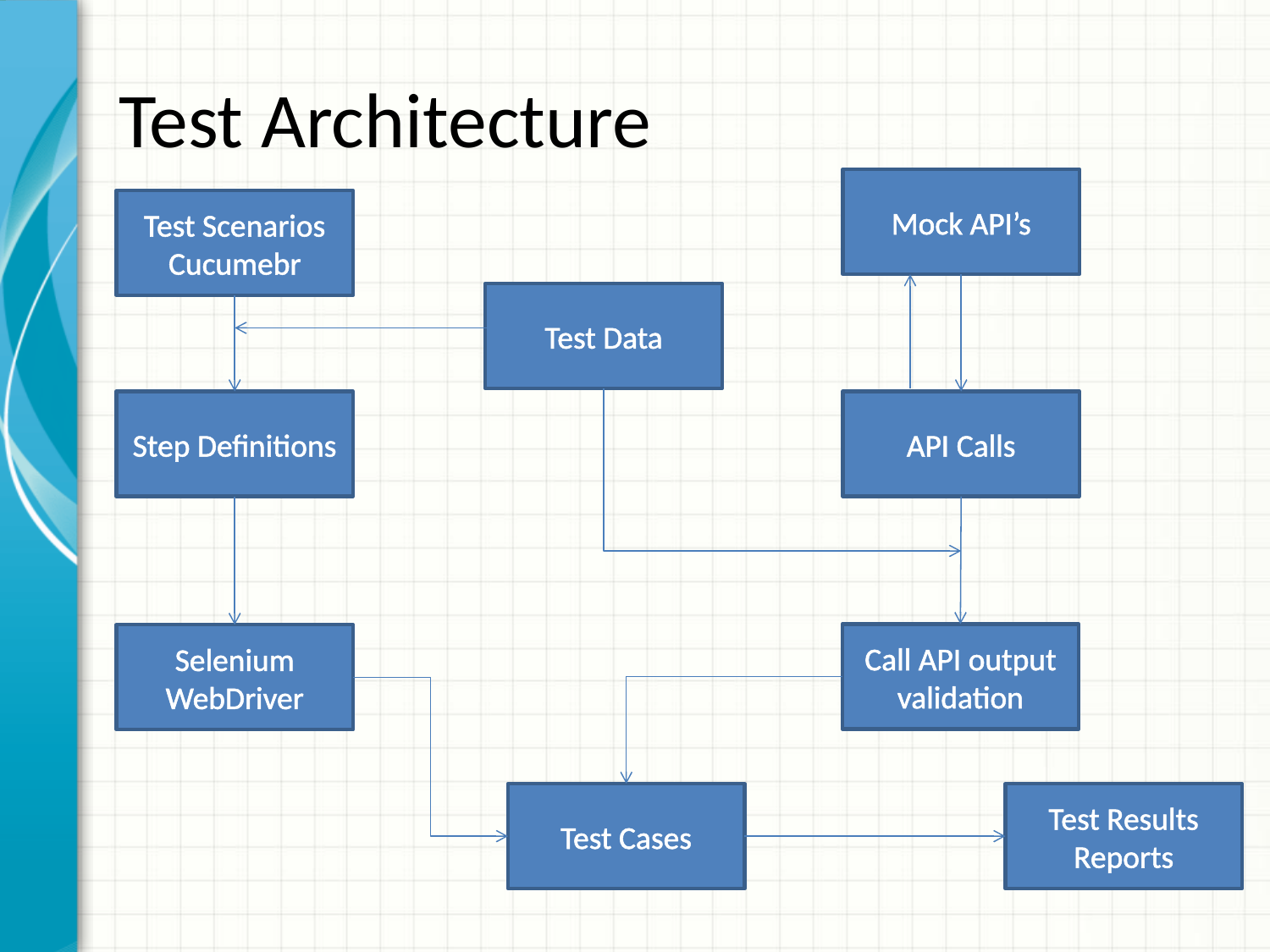

# Test Architecture
Mock API’s
Test Scenarios
Cucumebr
Test Data
Step Definitions
API Calls
Call API output validation
Selenium WebDriver
Test Cases
Test Results Reports